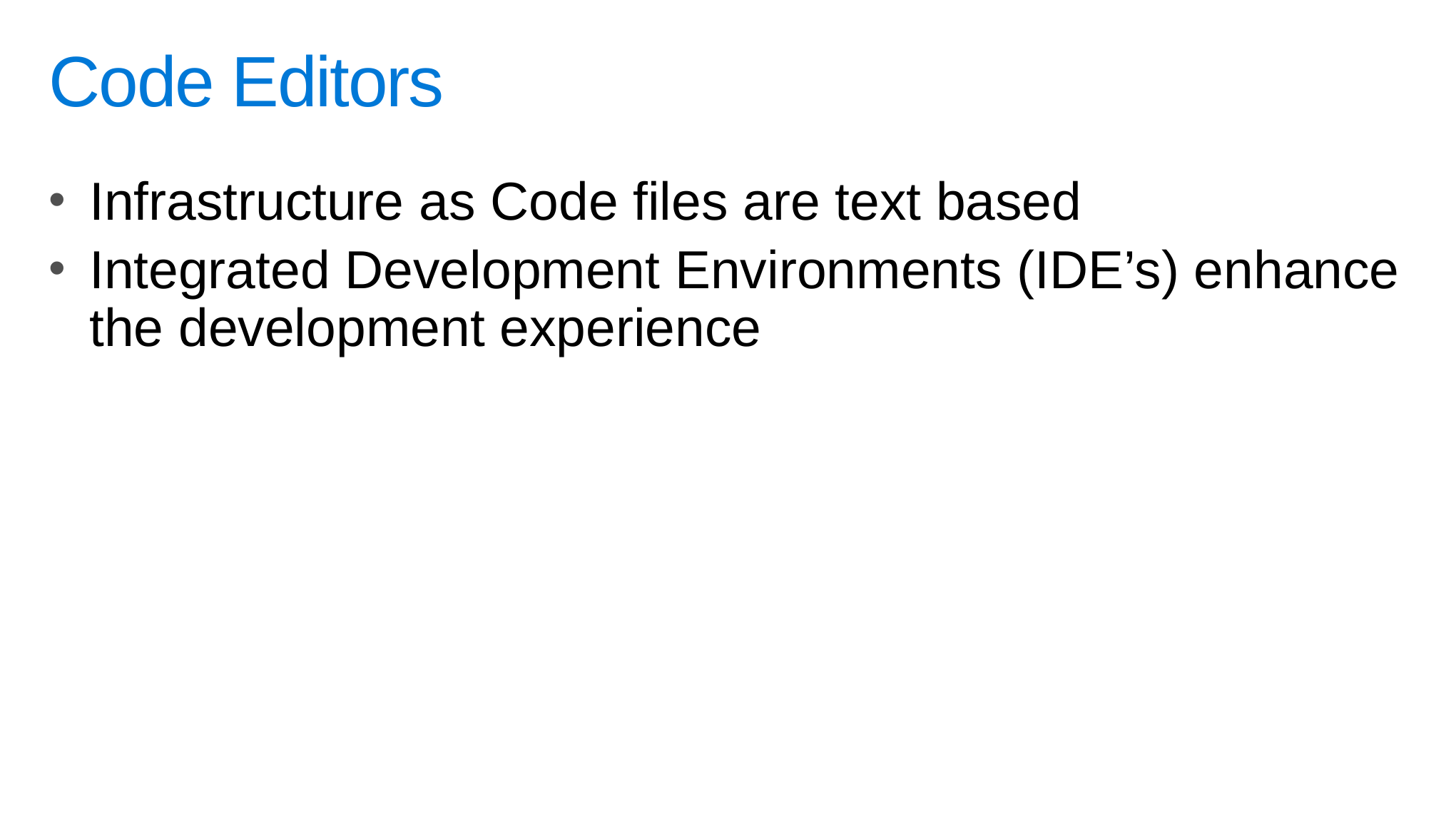

# Code Editors
Infrastructure as Code files are text based
Integrated Development Environments (IDE’s) enhance the development experience